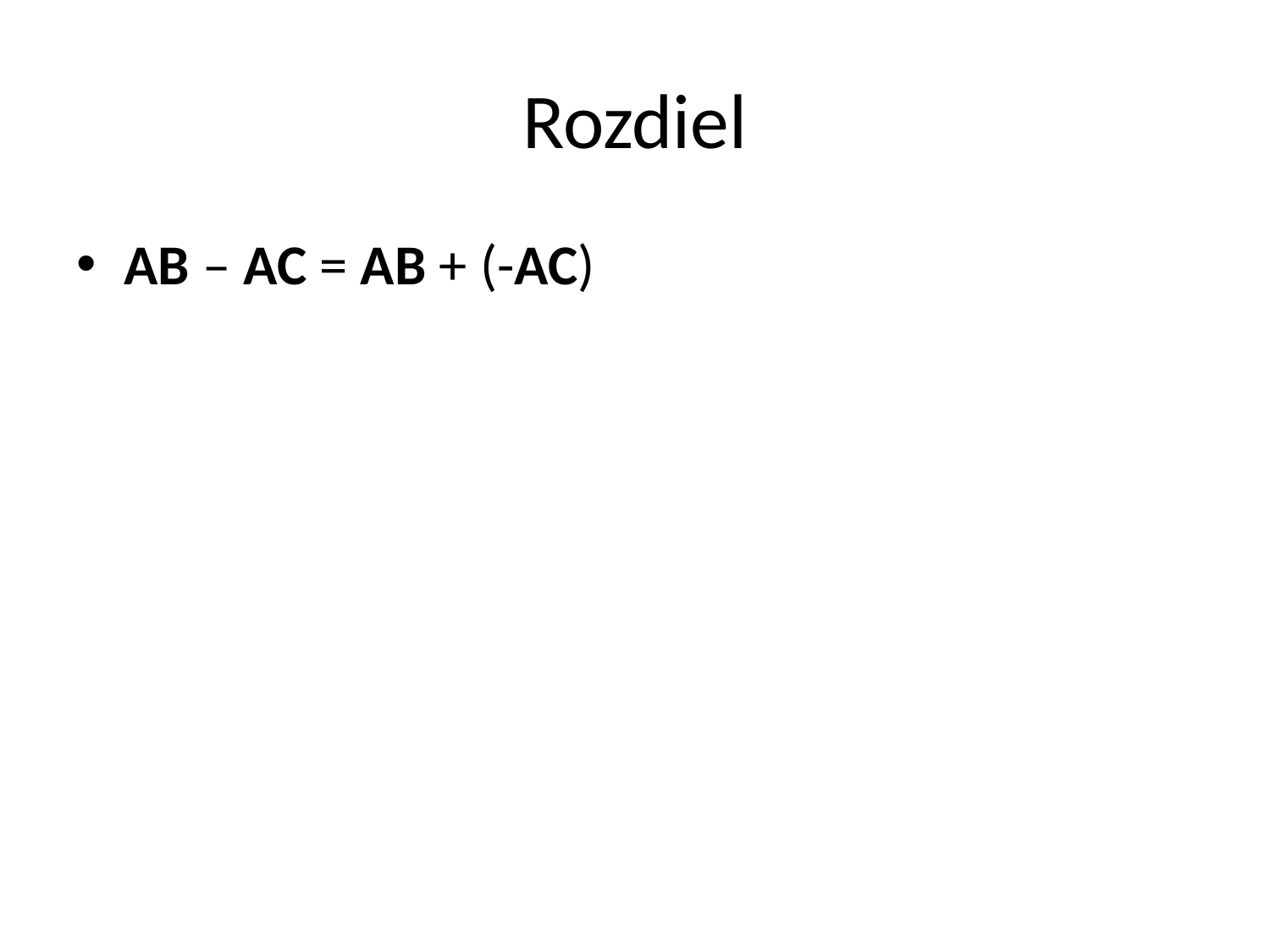

# Rozdiel
AB – AC = AB + (-AC)